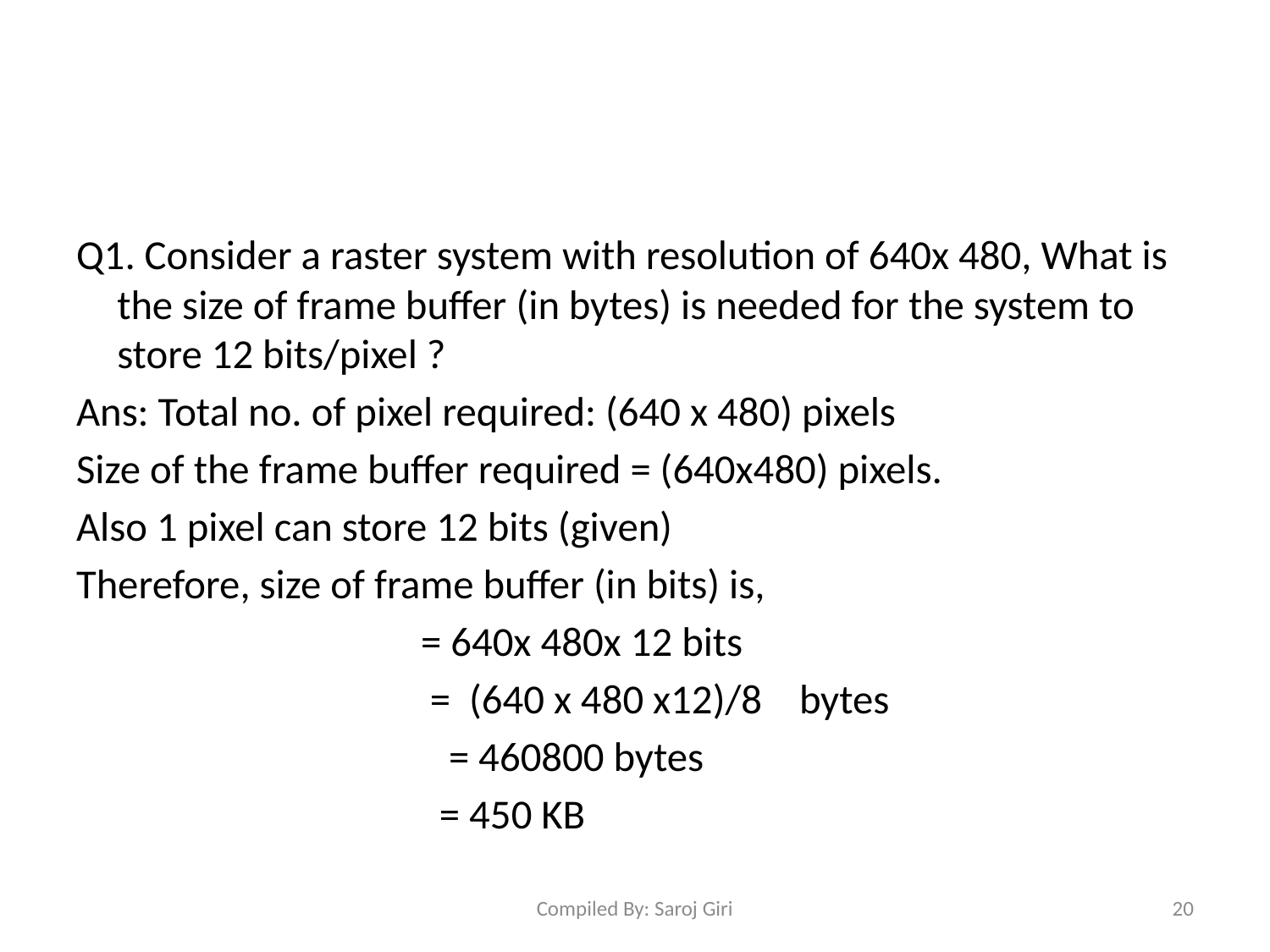

#
Q1. Consider a raster system with resolution of 640x 480, What is the size of frame buffer (in bytes) is needed for the system to store 12 bits/pixel ?
Ans: Total no. of pixel required: (640 x 480) pixels
Size of the frame buffer required = (640x480) pixels.
Also 1 pixel can store 12 bits (given)
Therefore, size of frame buffer (in bits) is,
                                     = 640x 480x 12 bits
                                      =  (640 x 480 x12)/8    bytes
                                        = 460800 bytes
                                       = 450 KB

Compiled By: Saroj Giri
20